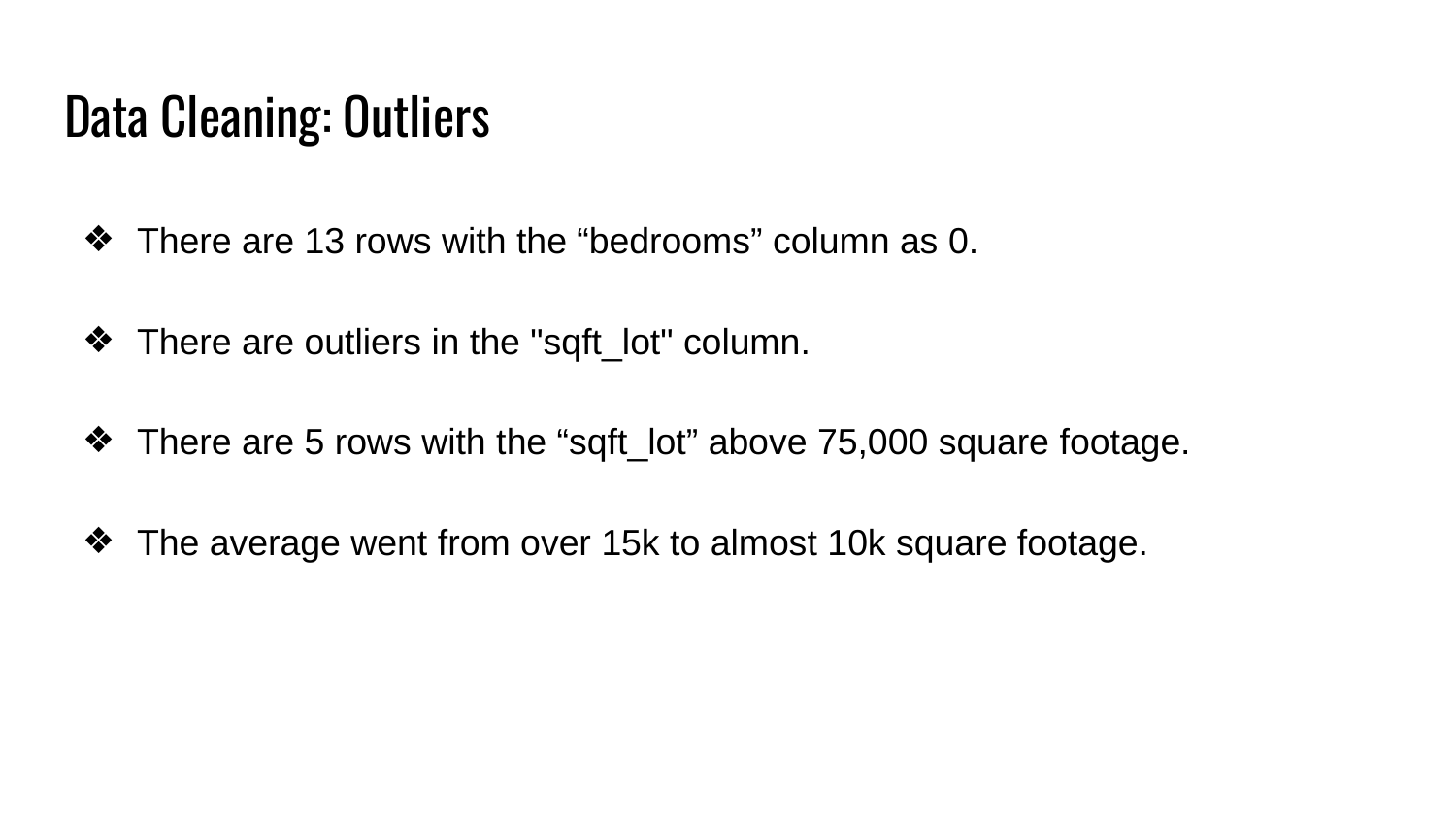

# Data Cleaning: Outliers
There are 13 rows with the “bedrooms” column as 0.

There are outliers in the "sqft_lot" column.

There are 5 rows with the “sqft_lot” above 75,000 square footage.

The average went from over 15k to almost 10k square footage.